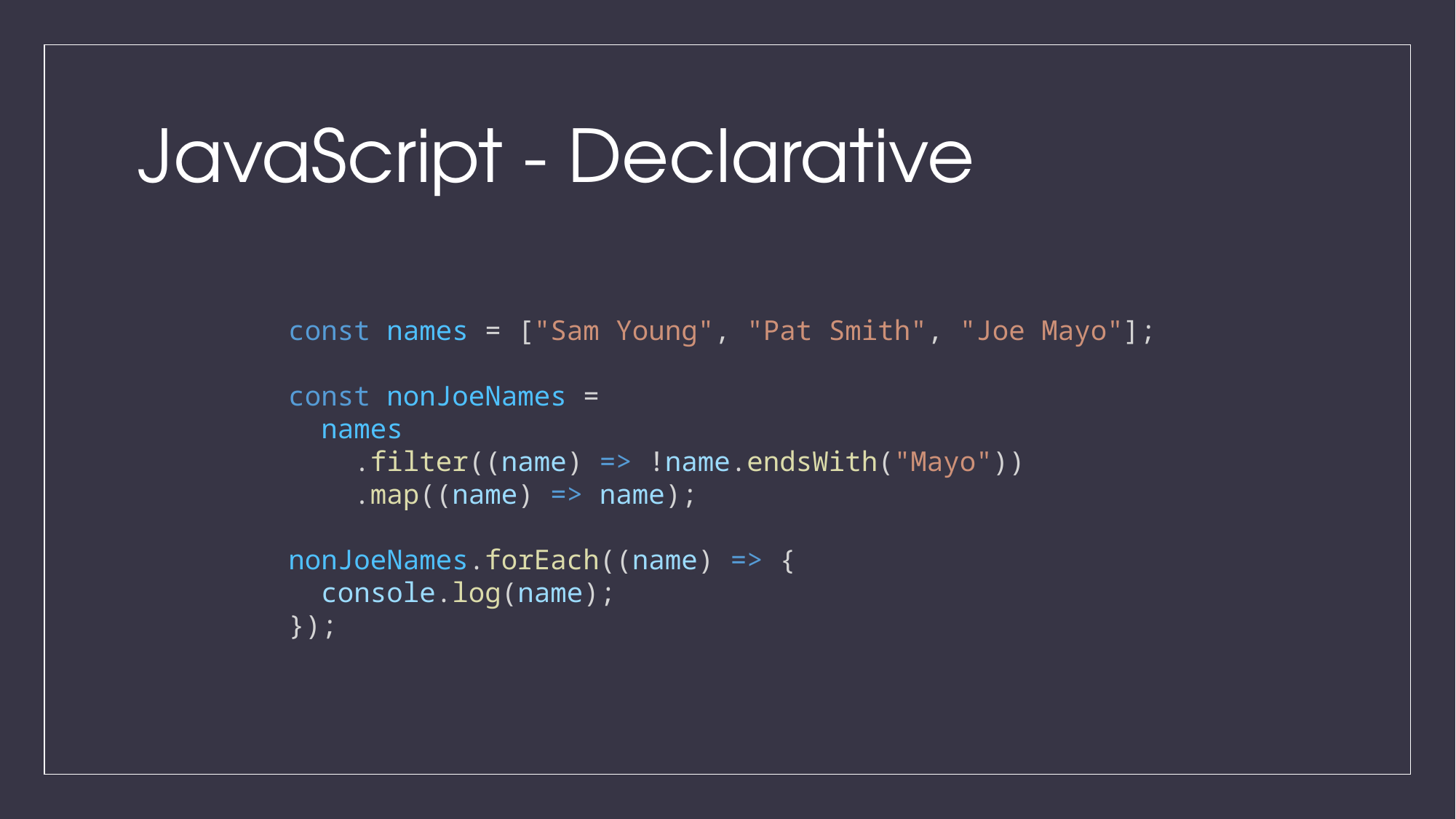

# JavaScript - Declarative
const names = ["Sam Young", "Pat Smith", "Joe Mayo"];
const nonJoeNames =
  names
    .filter((name) => !name.endsWith("Mayo"))
    .map((name) => name);
nonJoeNames.forEach((name) => {
  console.log(name);
});